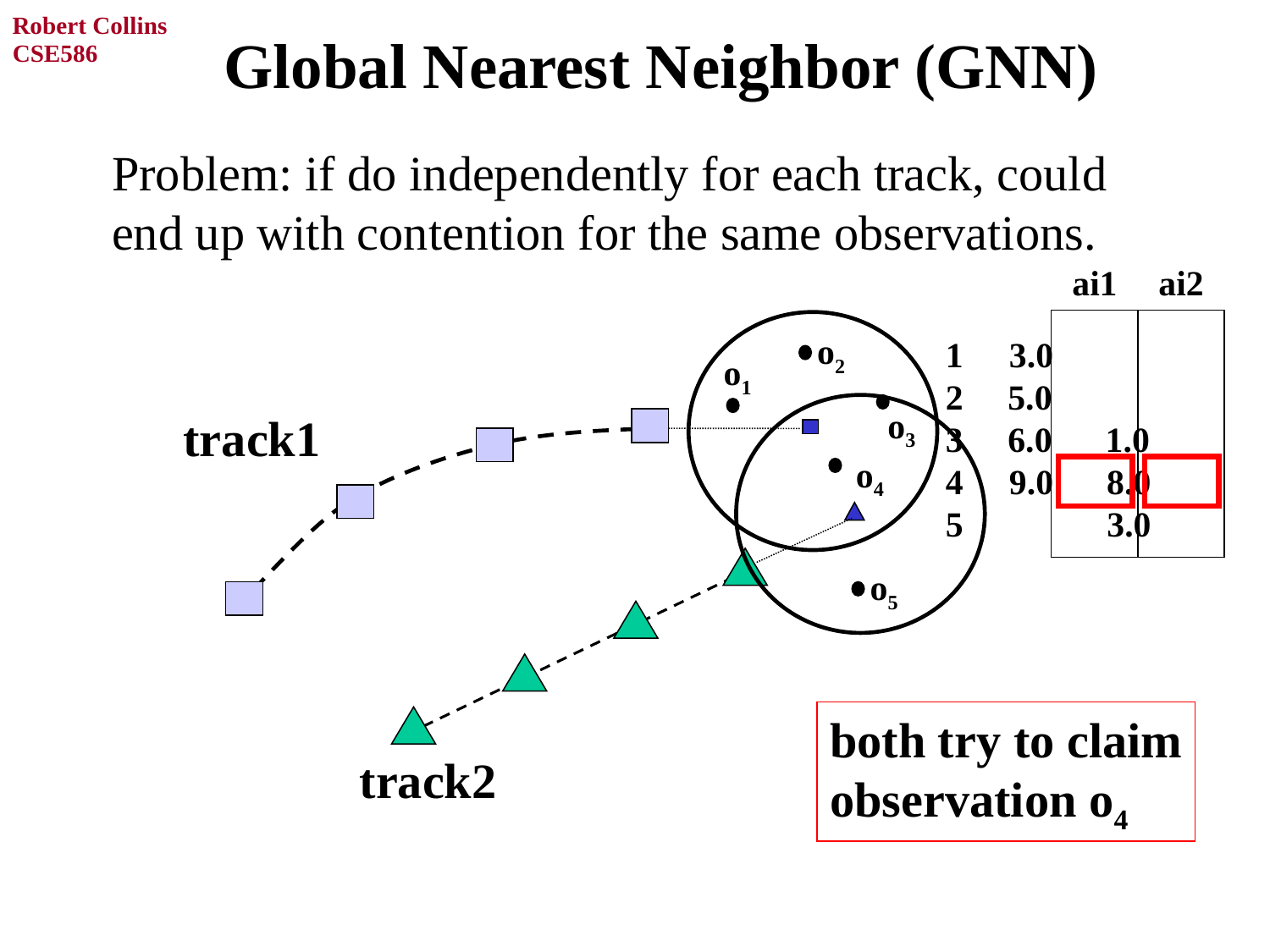

# Global Nearest Neighbor (GNN)
Problem: if do independently for each track, could end up with contention for the same observations.
ai1
ai2

o2
3.0
2     5.0
3     6.0      1.0
9.0      8.0
           3.0

o1

o3

track1

o4

both try to claim
observation o4

o5

track2